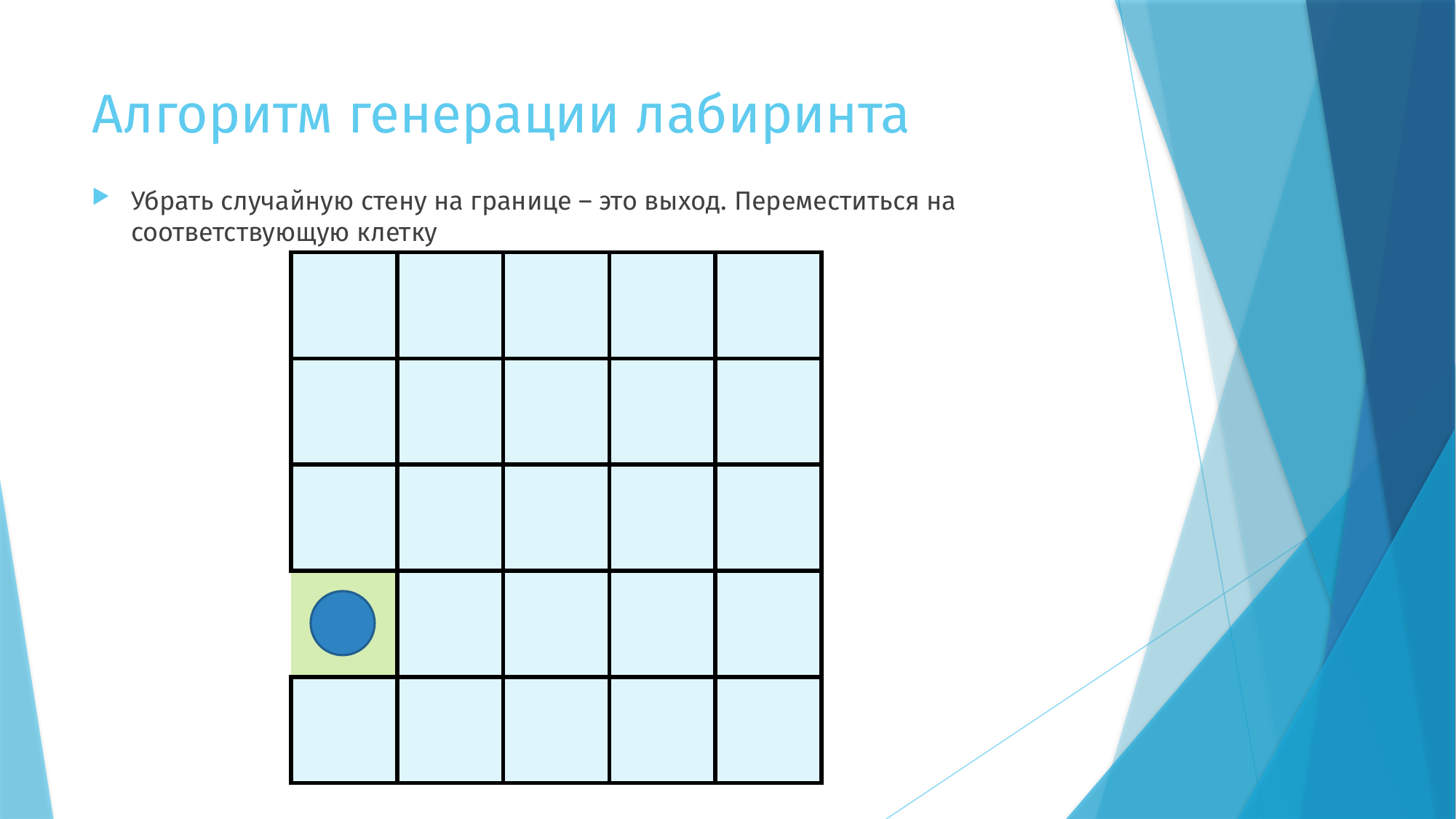

# Алгоритм генерации лабиринта
Убрать случайную стену на границе – это выход. Переместиться на соответствующую клетку
|  |  |  |  |  |
| --- | --- | --- | --- | --- |
|  |  |  |  |  |
|  |  |  |  |  |
|  |  |  |  |  |
|  |  |  |  |  |